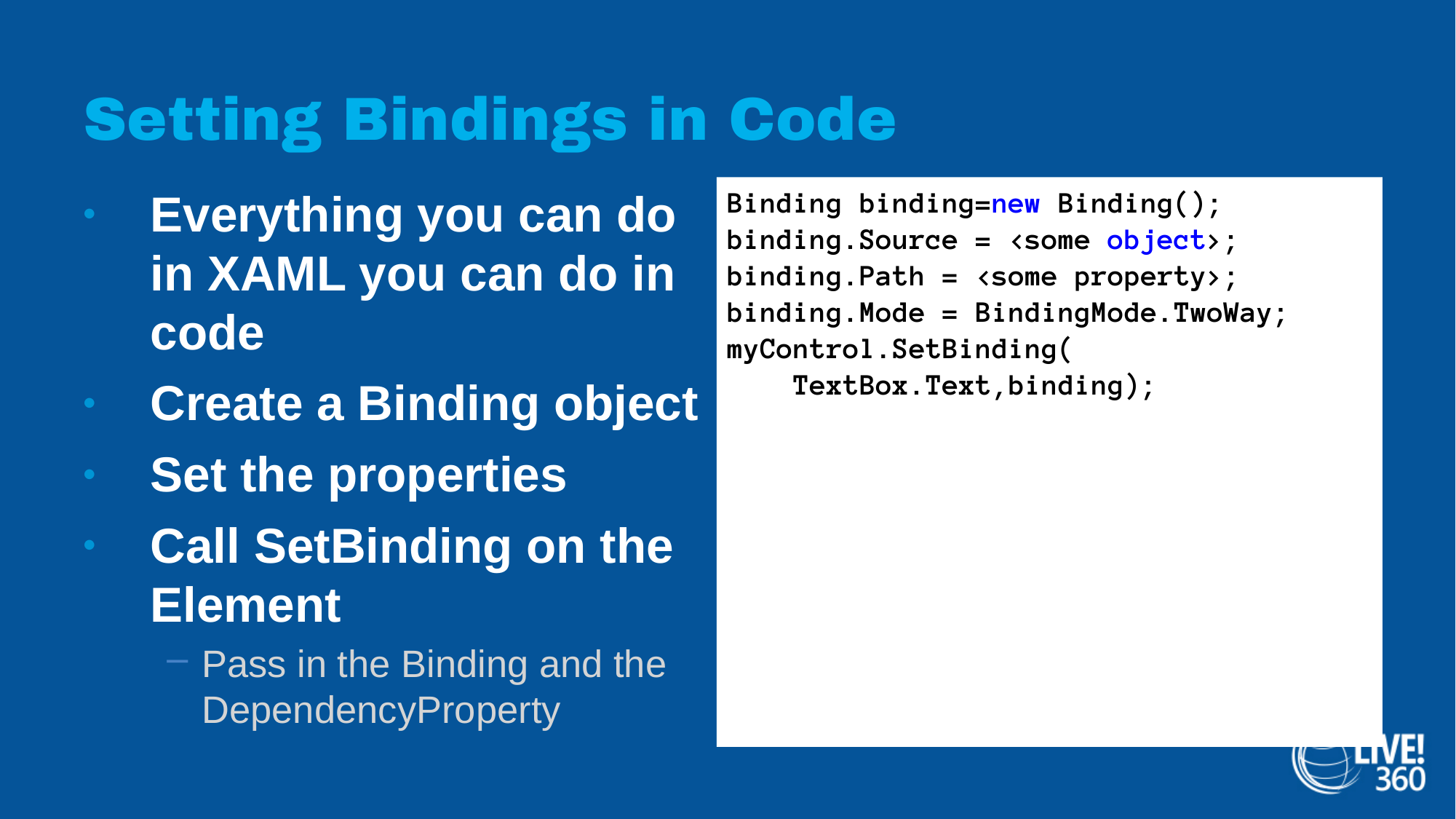

# Setting Bindings in Code
Binding binding=new Binding();
binding.Source = <some object>;
binding.Path = <some property>;
binding.Mode = BindingMode.TwoWay;
myControl.SetBinding(
    TextBox.Text,binding);

Everything you can do in XAML you can do in code
Create a Binding object
Set the properties
Call SetBinding on the Element
Pass in the Binding and the DependencyProperty